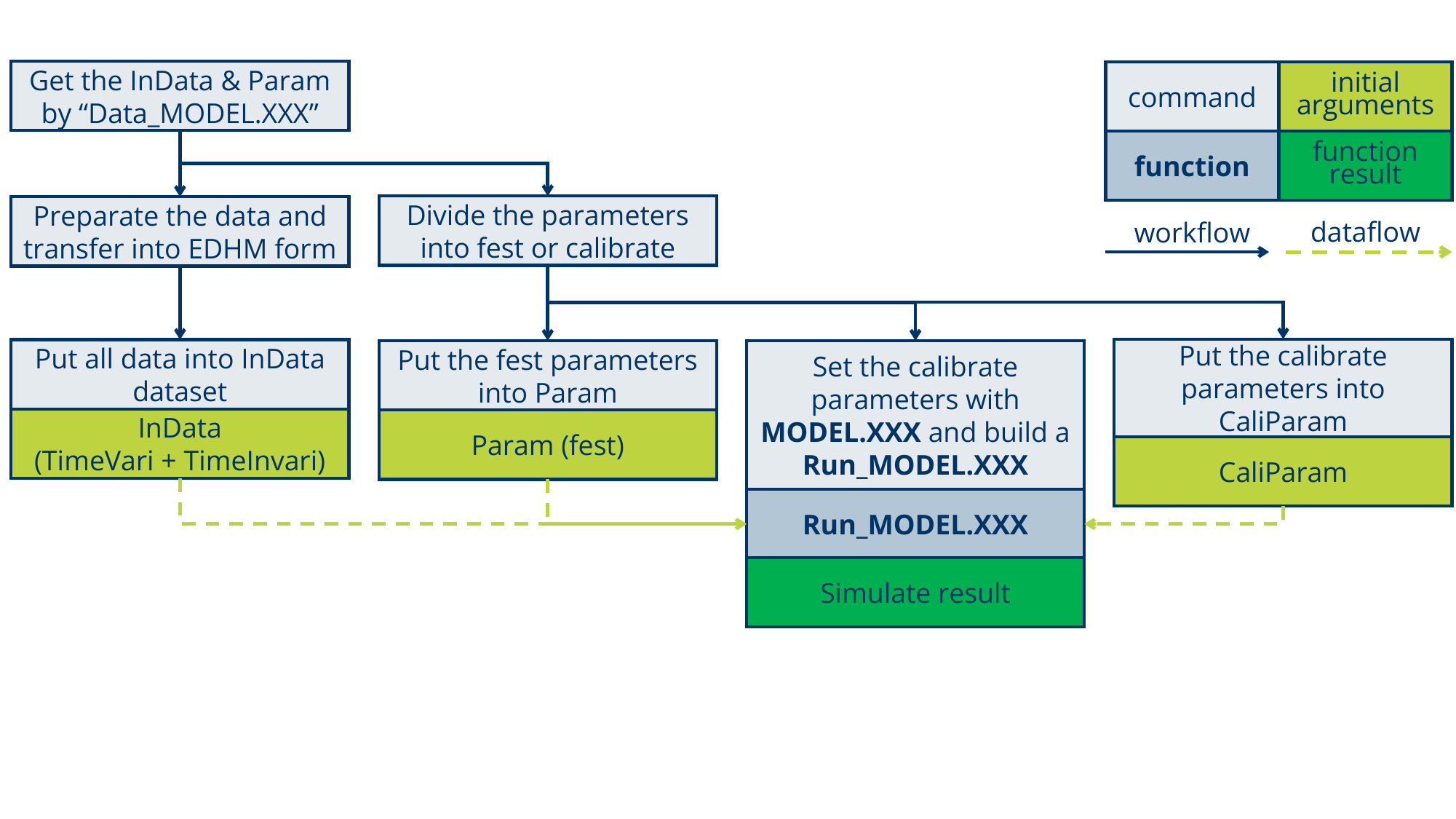

Get the InData & Param by “Data_MODEL.XXX”
initial arguments
command
function
function result
dataflow

workflow

Divide the parameters into fest or calibrate
Preparate the data and transfer into EDHM form
Put the calibrate parameters into CaliParam
CaliParam
Put all data into InData dataset
InData
(TimeVari + TimeInvari)
Put the fest parameters into Param
Param (fest)
Set the calibrate parameters with MODEL.XXX and build a Run_MODEL.XXX
Run_MODEL.XXX
Simulate result